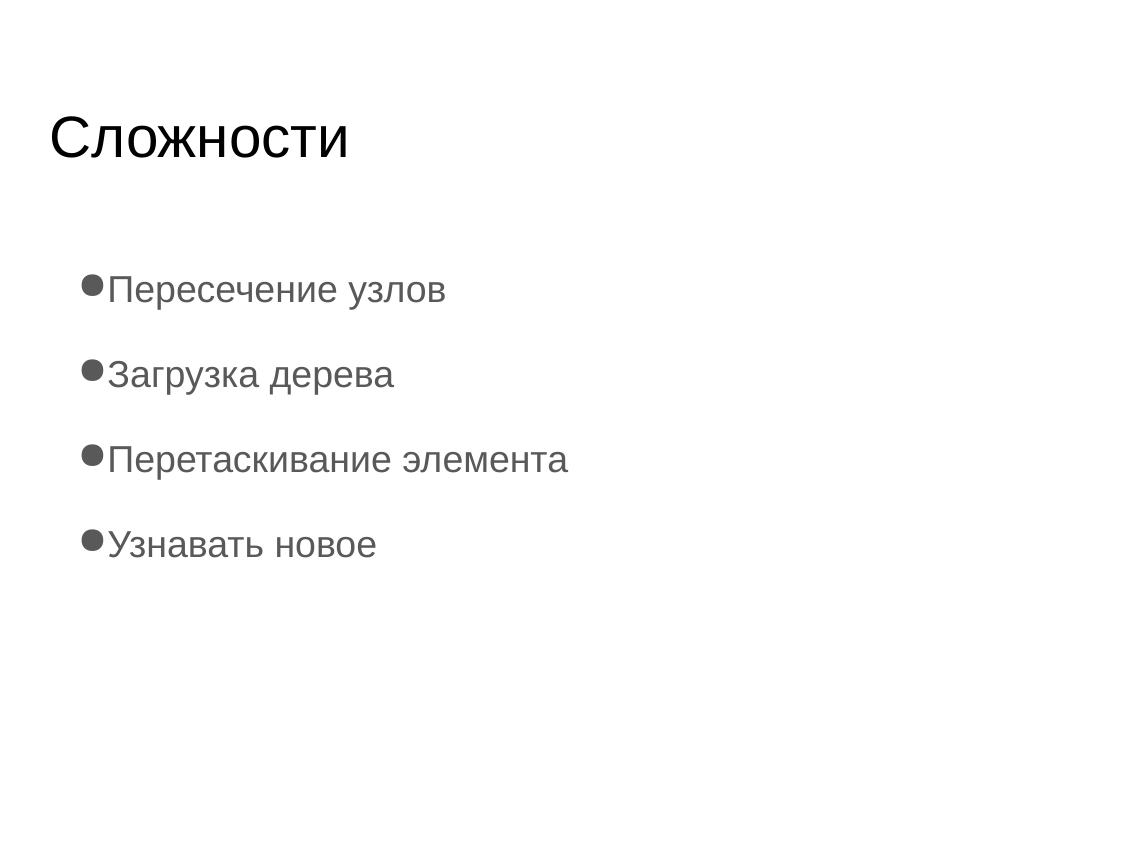

# Сложности
Пересечение узлов
Загрузка дерева
Перетаскивание элемента
Узнавать новое